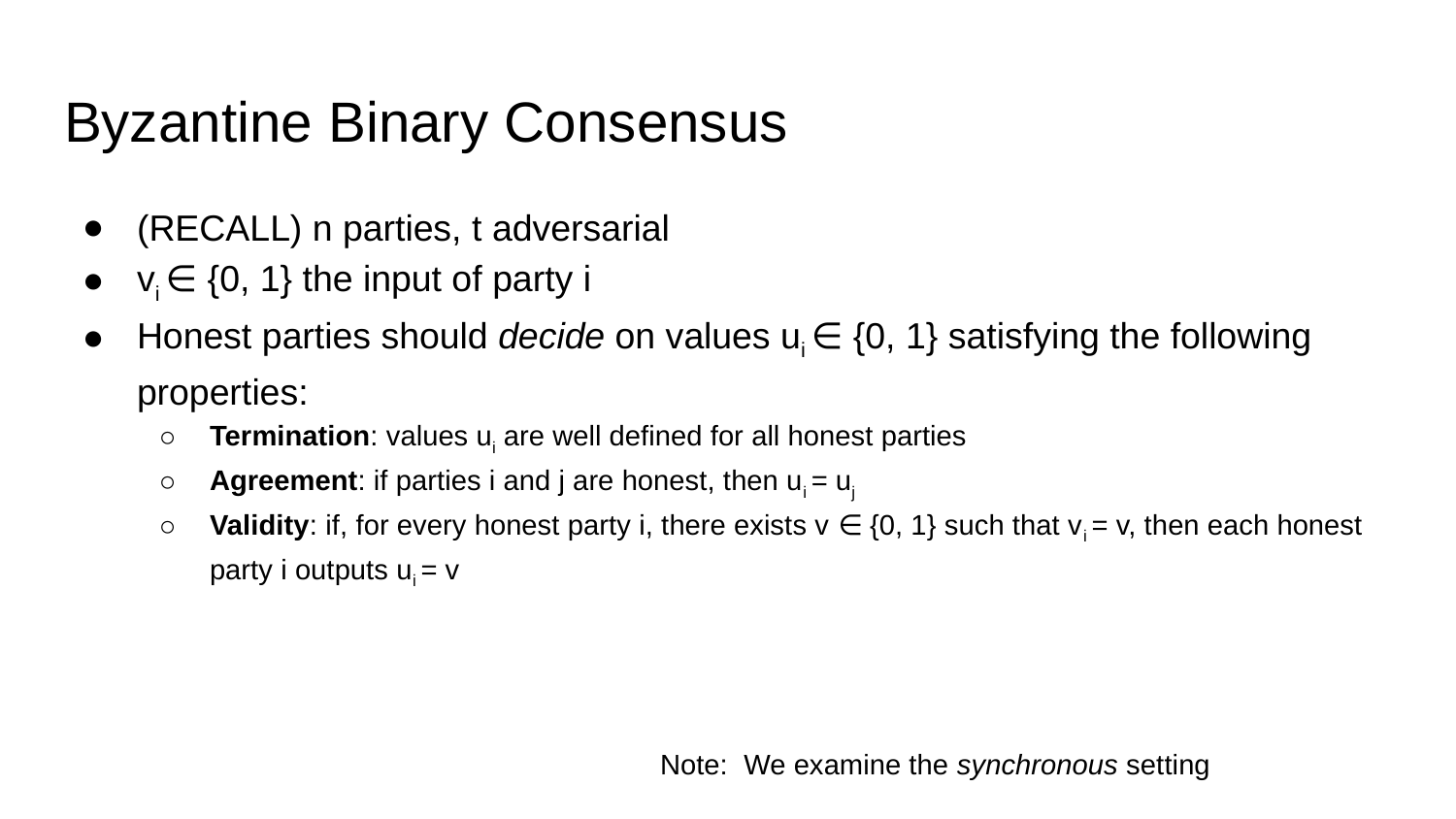

# Byzantine Binary Consensus
(RECALL) n parties, t adversarial
vi ∈ {0, 1} the input of party i
Honest parties should decide on values ui ∈ {0, 1} satisfying the following properties:
Termination: values ui are well defined for all honest parties
Agreement: if parties i and j are honest, then ui = uj
Validity: if, for every honest party i, there exists v ∈ {0, 1} such that vi = v, then each honest party i outputs ui = v
Note:  We examine the synchronous setting